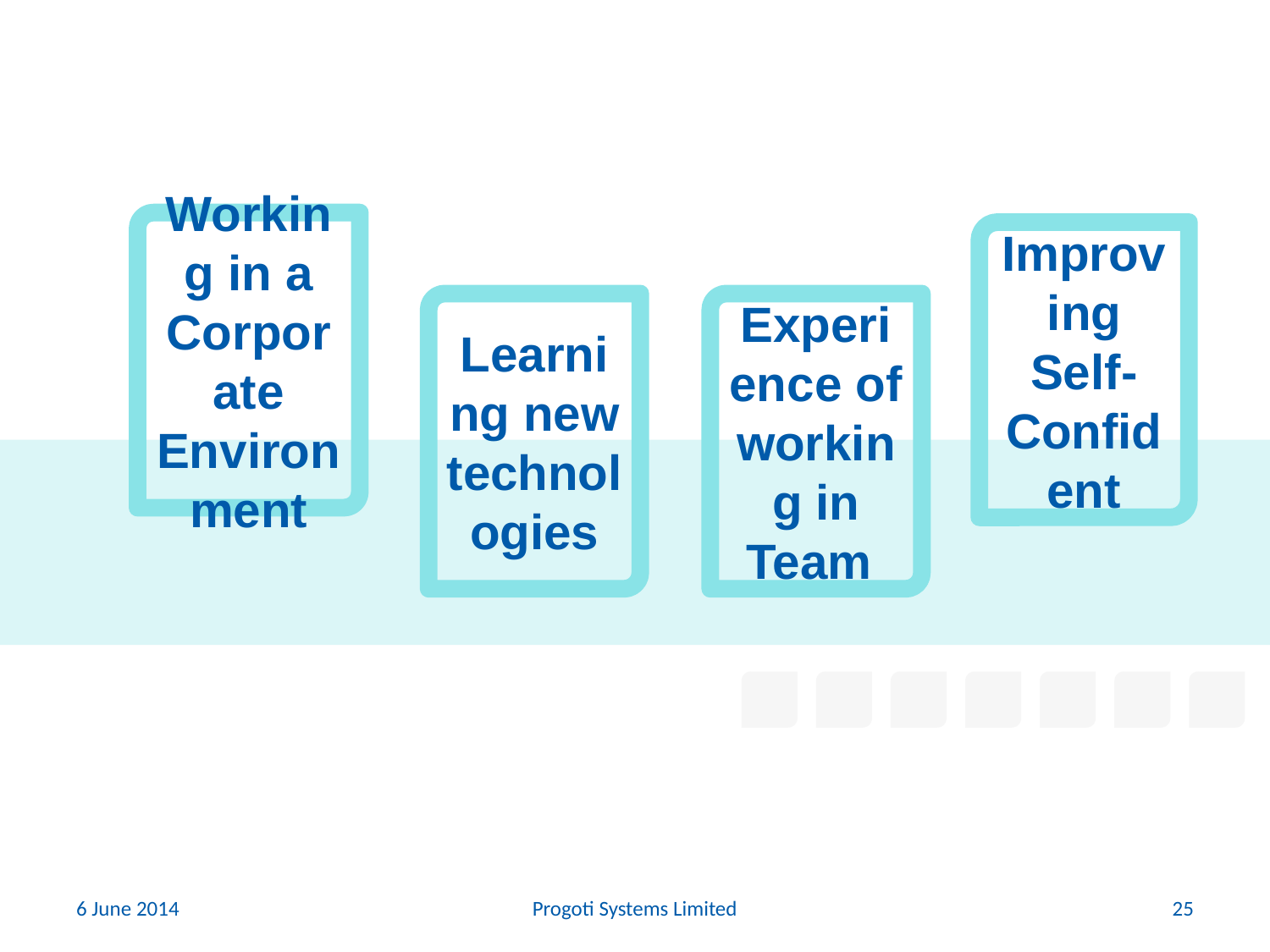

Working in a Corporate Environment
Improving Self-Confident
Learning new technologies
Experience of working in Team

6 June 2014
Progoti Systems Limited
25